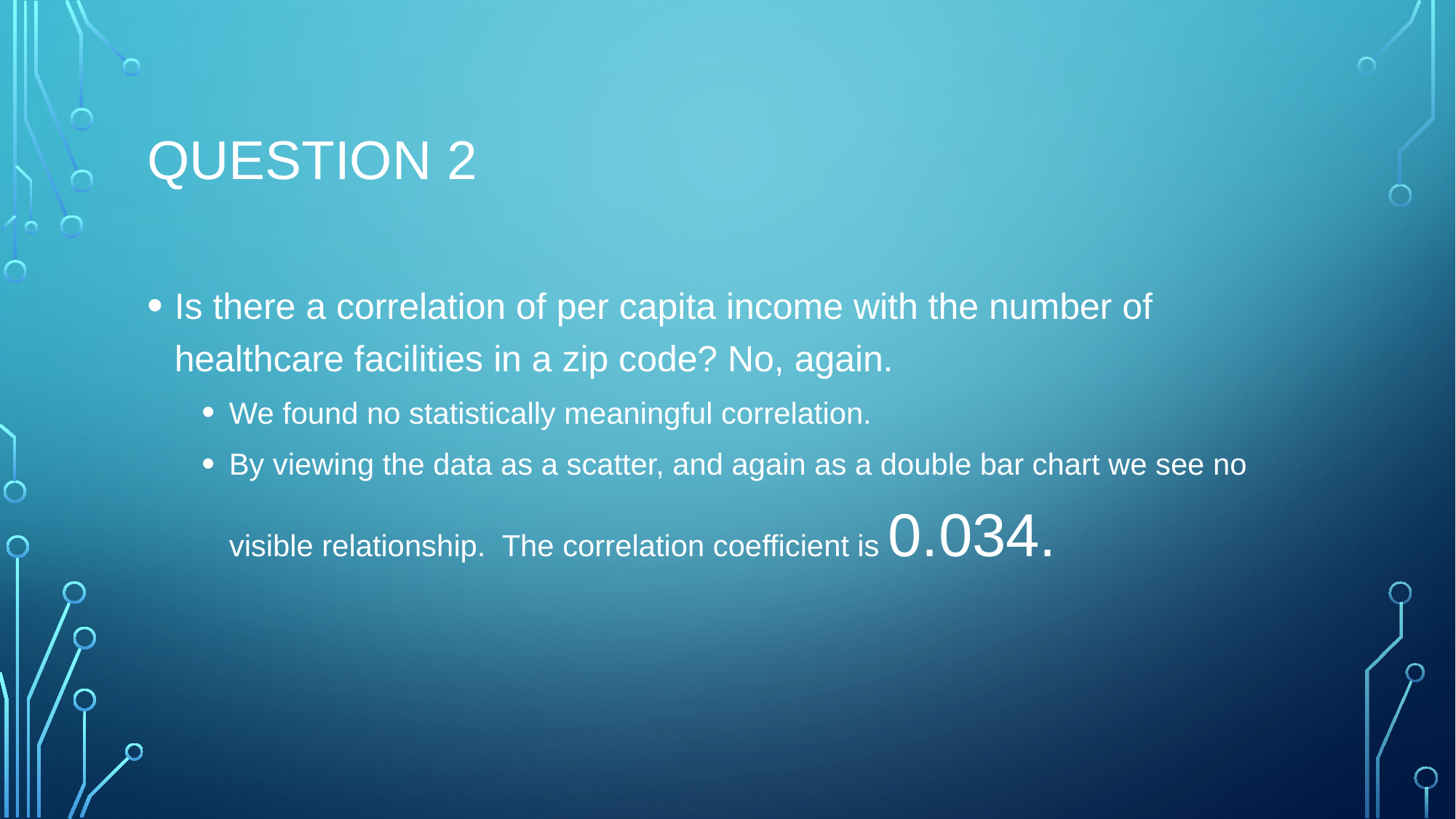

# Question 2
Is there a correlation of per capita income with the number of healthcare facilities in a zip code? No, again.
We found no statistically meaningful correlation.
By viewing the data as a scatter, and again as a double bar chart we see no visible relationship.  The correlation coefficient is 0.034.